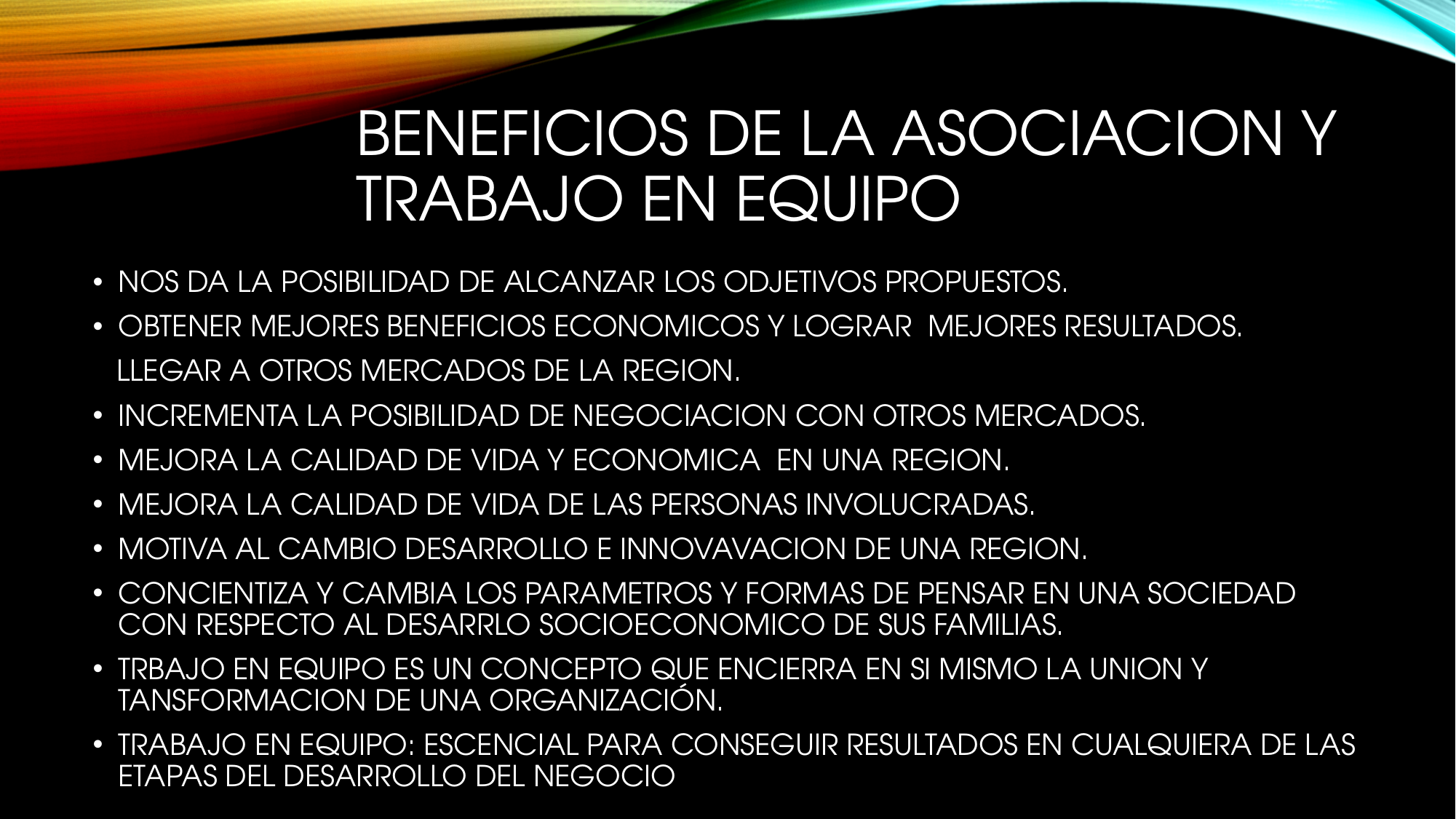

# BENEFICIOS DE LA ASOCIACION Y TRABAJO EN EQUIPO
NOS DA LA POSIBILIDAD DE ALCANZAR LOS ODJETIVOS PROPUESTOS.
OBTENER MEJORES BENEFICIOS ECONOMICOS Y LOGRAR  MEJORES RESULTADOS.
   LLEGAR A OTROS MERCADOS DE LA REGION.
INCREMENTA LA POSIBILIDAD DE NEGOCIACION CON OTROS MERCADOS.
MEJORA LA CALIDAD DE VIDA Y ECONOMICA  EN UNA REGION.
MEJORA LA CALIDAD DE VIDA DE LAS PERSONAS INVOLUCRADAS.
MOTIVA AL CAMBIO DESARROLLO E INNOVAVACION DE UNA REGION.
CONCIENTIZA Y CAMBIA LOS PARAMETROS Y FORMAS DE PENSAR EN UNA SOCIEDAD  CON RESPECTO AL DESARRLO SOCIOECONOMICO DE SUS FAMILIAS.
TRBAJO EN EQUIPO ES UN CONCEPTO QUE ENCIERRA EN SI MISMO LA UNION Y TANSFORMACION DE UNA ORGANIZACIÓN.
TRABAJO EN EQUIPO: ESCENCIAL PARA CONSEGUIR RESULTADOS EN CUALQUIERA DE LAS ETAPAS DEL DESARROLLO DEL NEGOCIO